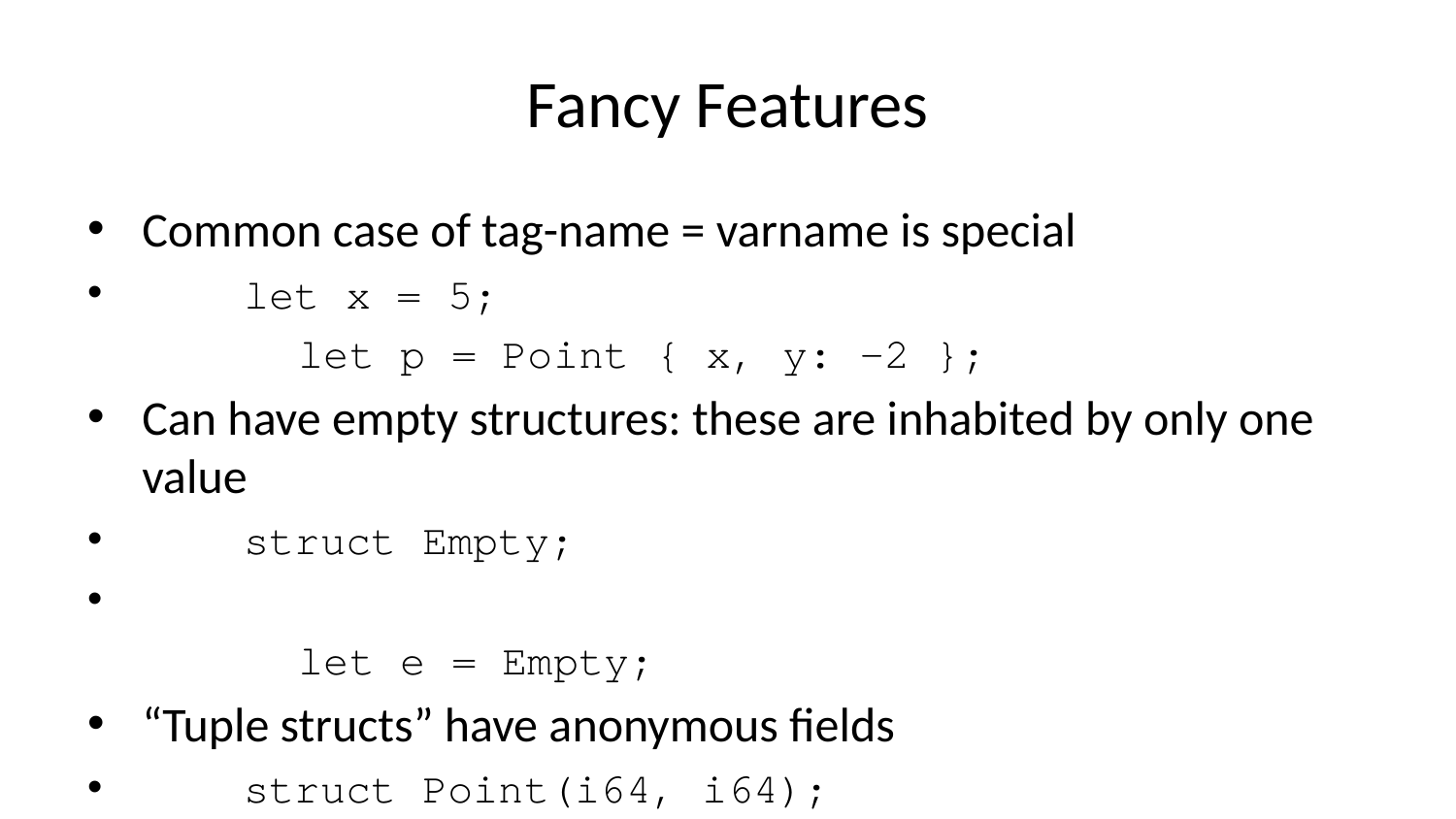

# Fancy Features
Common case of tag-name = varname is special
    let x = 5;
    let p = Point { x, y: -2 };
Can have empty structures: these are inhabited by only one value
    struct Empty;

    let e = Empty;
“Tuple structs” have anonymous fields
    struct Point(i64, i64);

    let p = Point(3, -2);
    let x = p.0;
Single-element tuple structs are often used for “newtyping”
    struct Celsius(i64);
    struct Fahrenheit(i64);
    struct Newtons(i64);